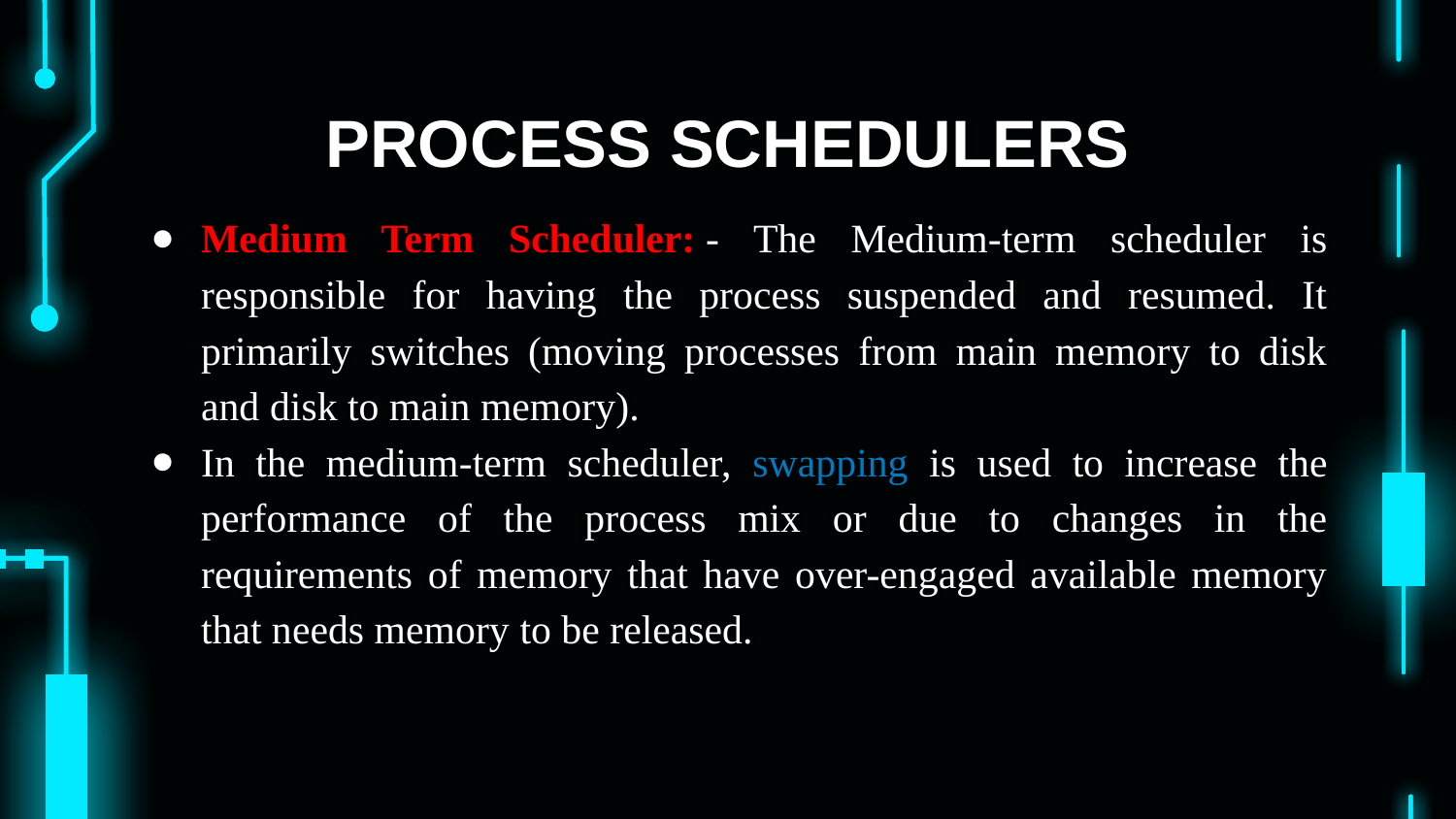

# PROCESS SCHEDULERS
Medium Term Scheduler: - The Medium-term scheduler is responsible for having the process suspended and resumed. It primarily switches (moving processes from main memory to disk and disk to main memory).
In the medium-term scheduler, swapping is used to increase the performance of the process mix or due to changes in the requirements of memory that have over-engaged available memory that needs memory to be released.